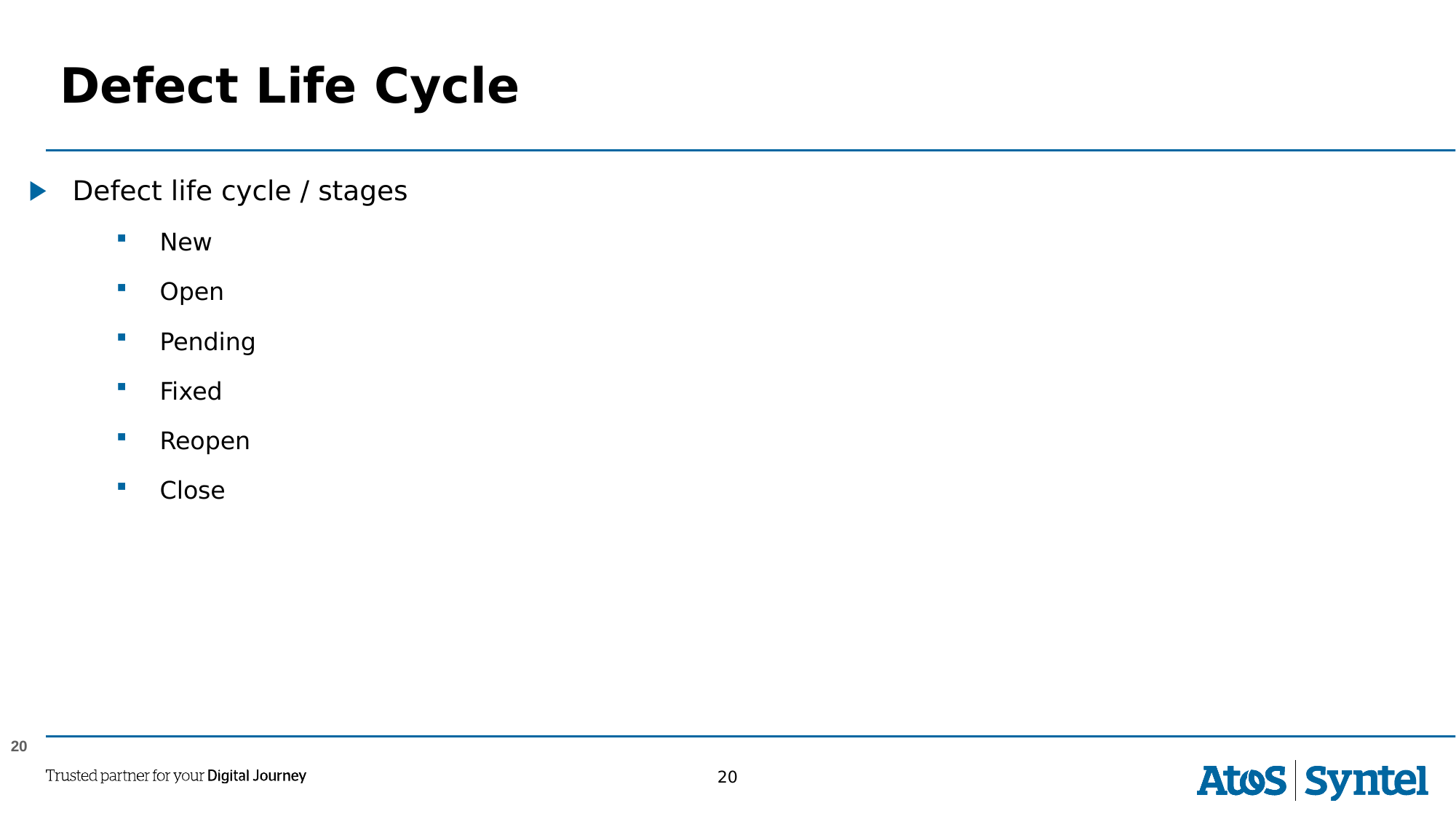

# Defect Life Cycle
Defect life cycle / stages
New
Open
Pending
Fixed
Reopen
Close

20